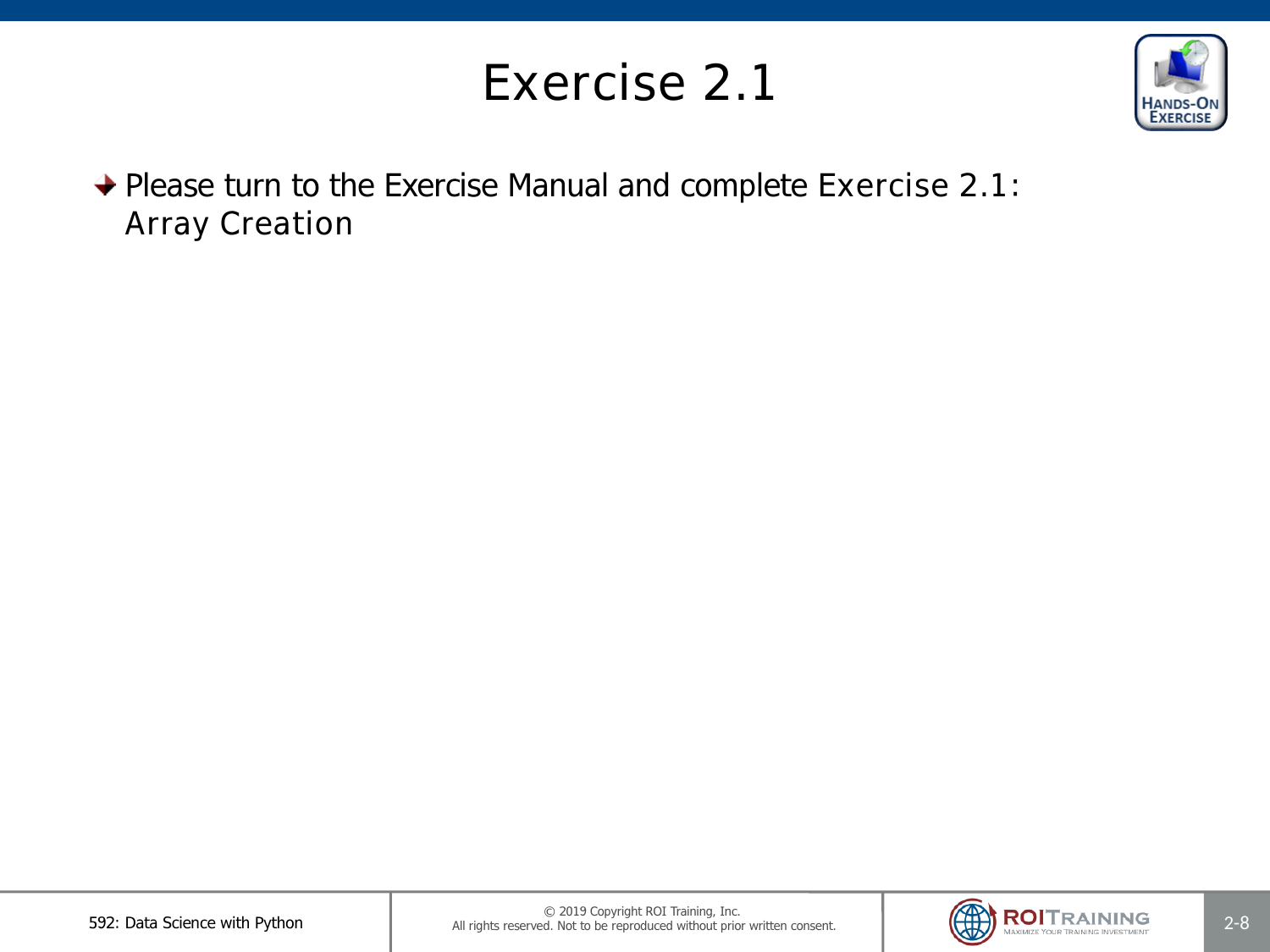

# Exercise 2.1
Please turn to the Exercise Manual and complete Exercise 2.1:
Array Creation